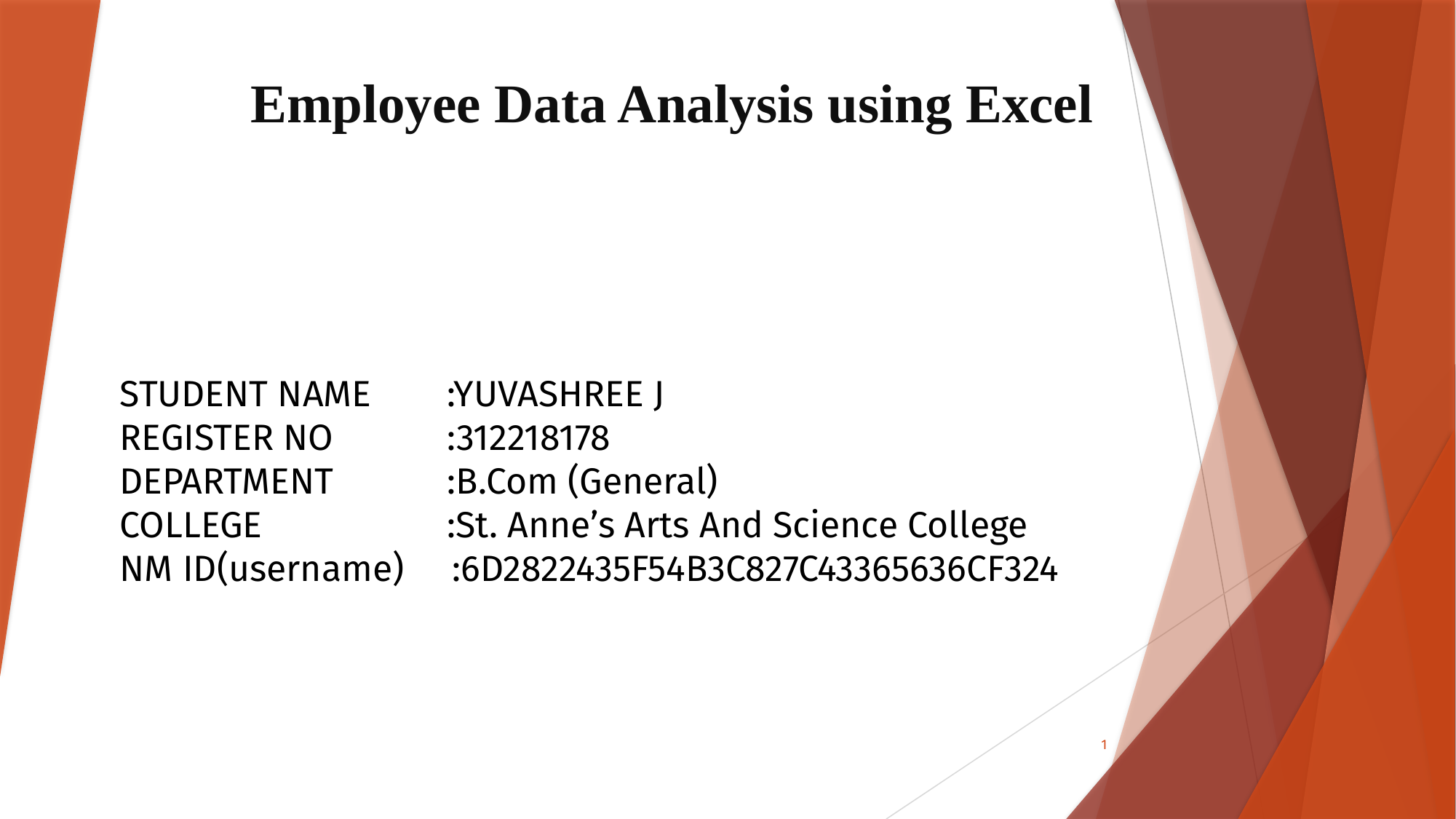

# Employee Data Analysis using Excel
STUDENT NAME	:YUVASHREE J
REGISTER NO		:312218178
DEPARTMENT		:B.Com (General)
COLLEGE		:St. Anne’s Arts And Science College
NM ID(username)     :6D2822435F54B3C827C43365636CF324
1